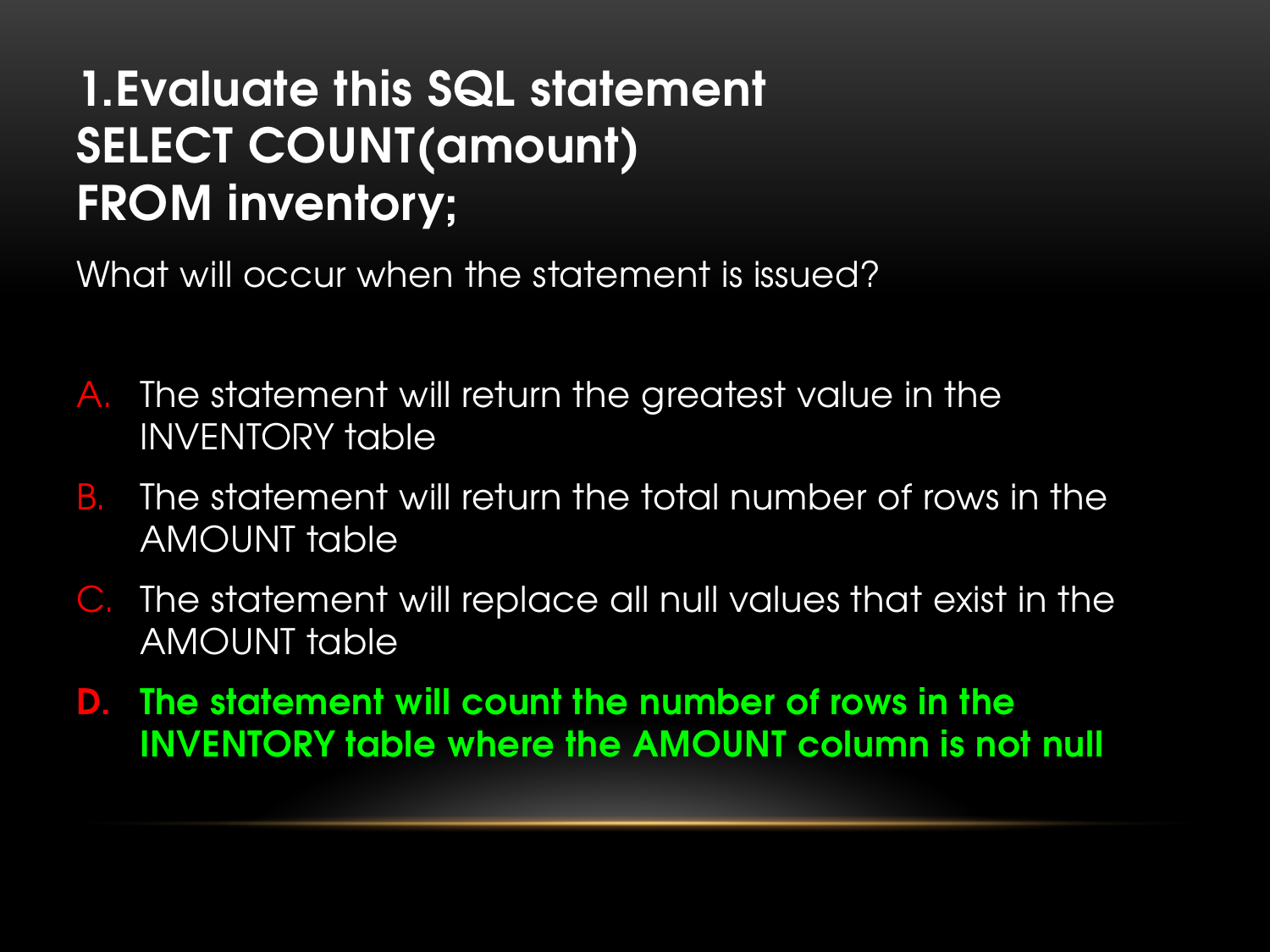

# 1.Evaluate this SQL statement SELECT COUNT(amount) FROM inventory;
What will occur when the statement is issued?

The statement will return the greatest value in the INVENTORY table
The statement will return the total number of rows in the AMOUNT table
The statement will replace all null values that exist in the AMOUNT table
The statement will count the number of rows in the INVENTORY table where the AMOUNT column is not null